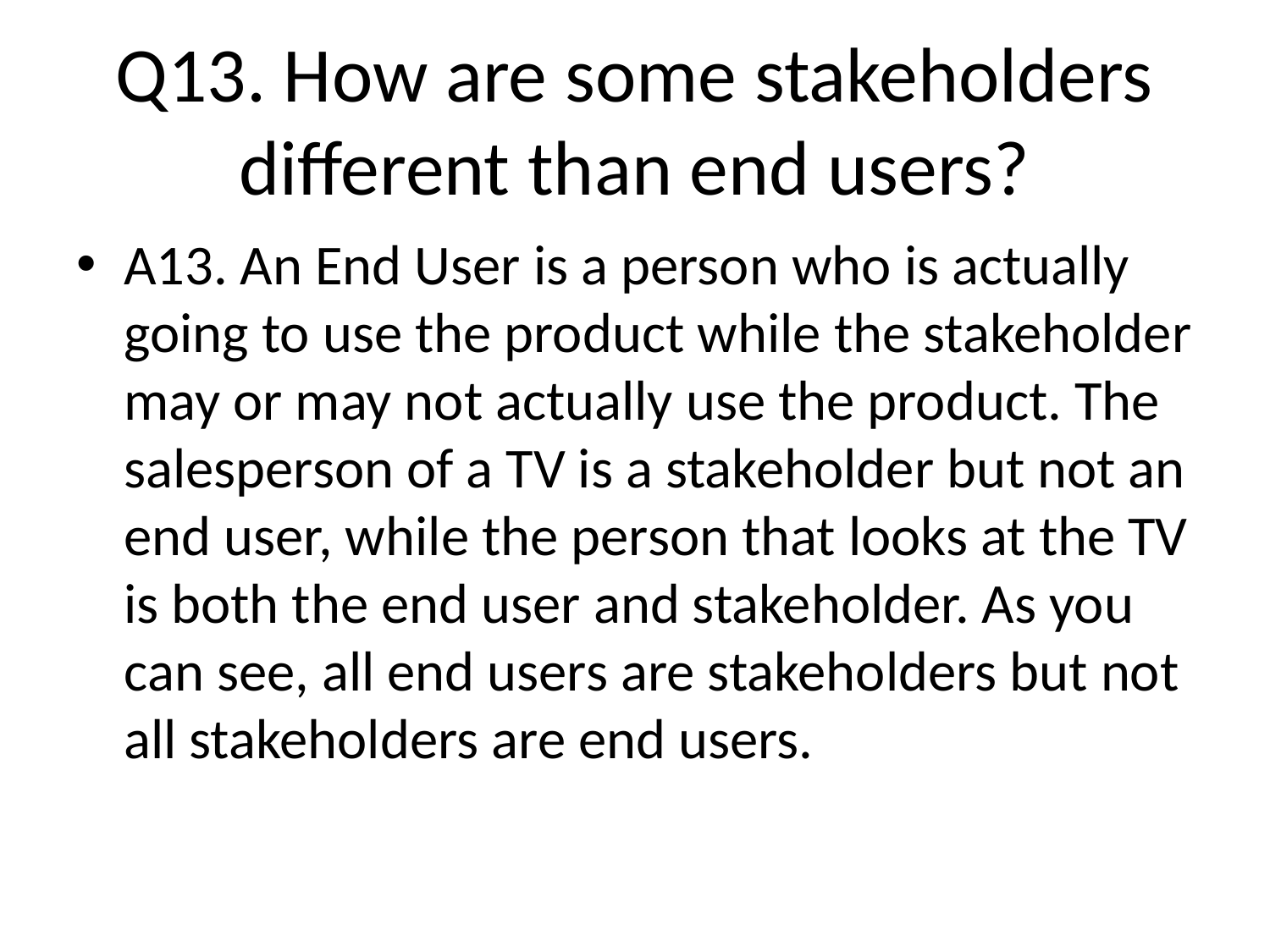

# Q13. How are some stakeholders different than end users?
A13. An End User is a person who is actually going to use the product while the stakeholder may or may not actually use the product. The salesperson of a TV is a stakeholder but not an end user, while the person that looks at the TV is both the end user and stakeholder. As you can see, all end users are stakeholders but not all stakeholders are end users.